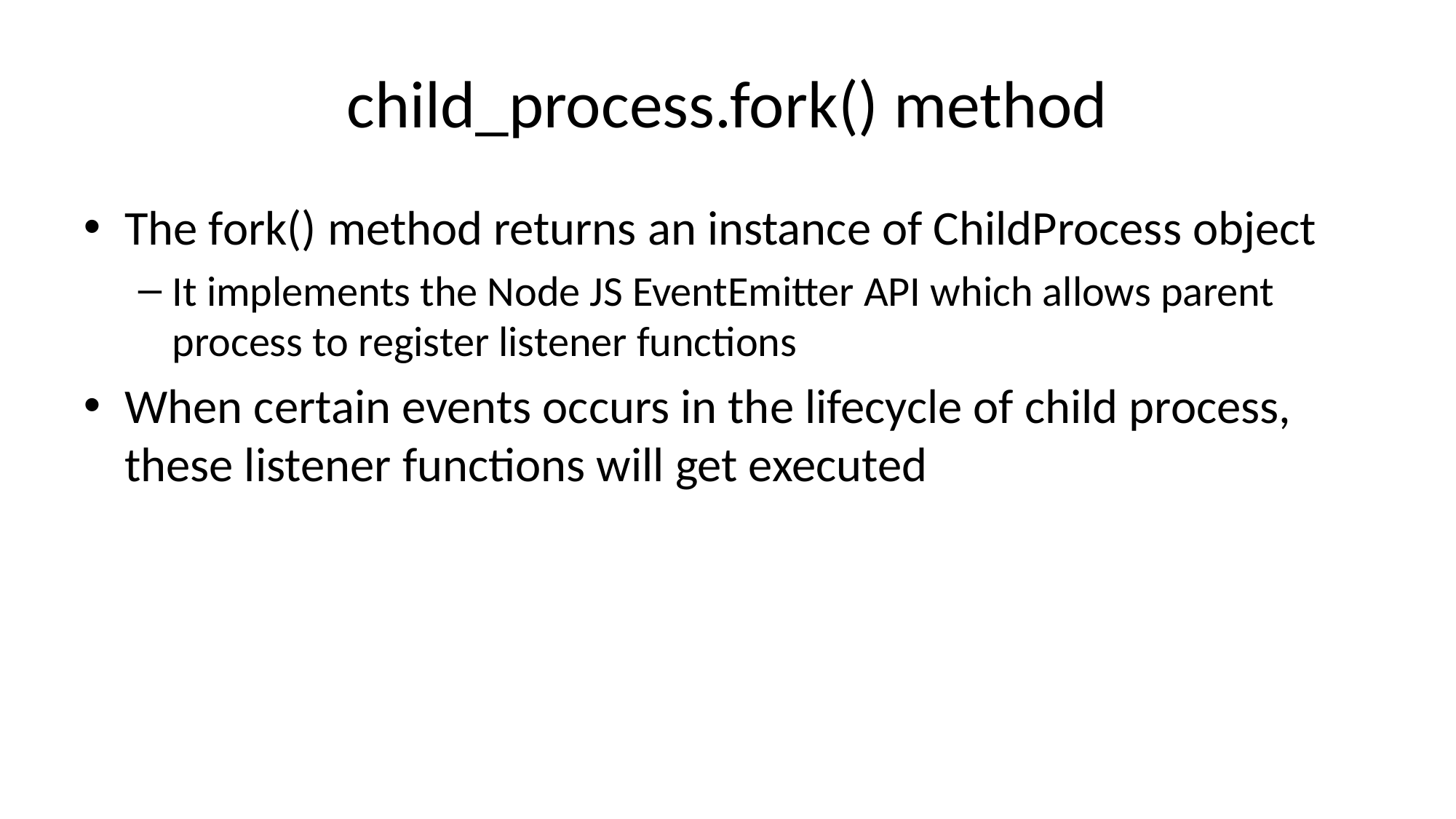

# child_process.fork() method
The fork() method returns an instance of ChildProcess object
It implements the Node JS EventEmitter API which allows parent process to register listener functions
When certain events occurs in the lifecycle of child process, these listener functions will get executed